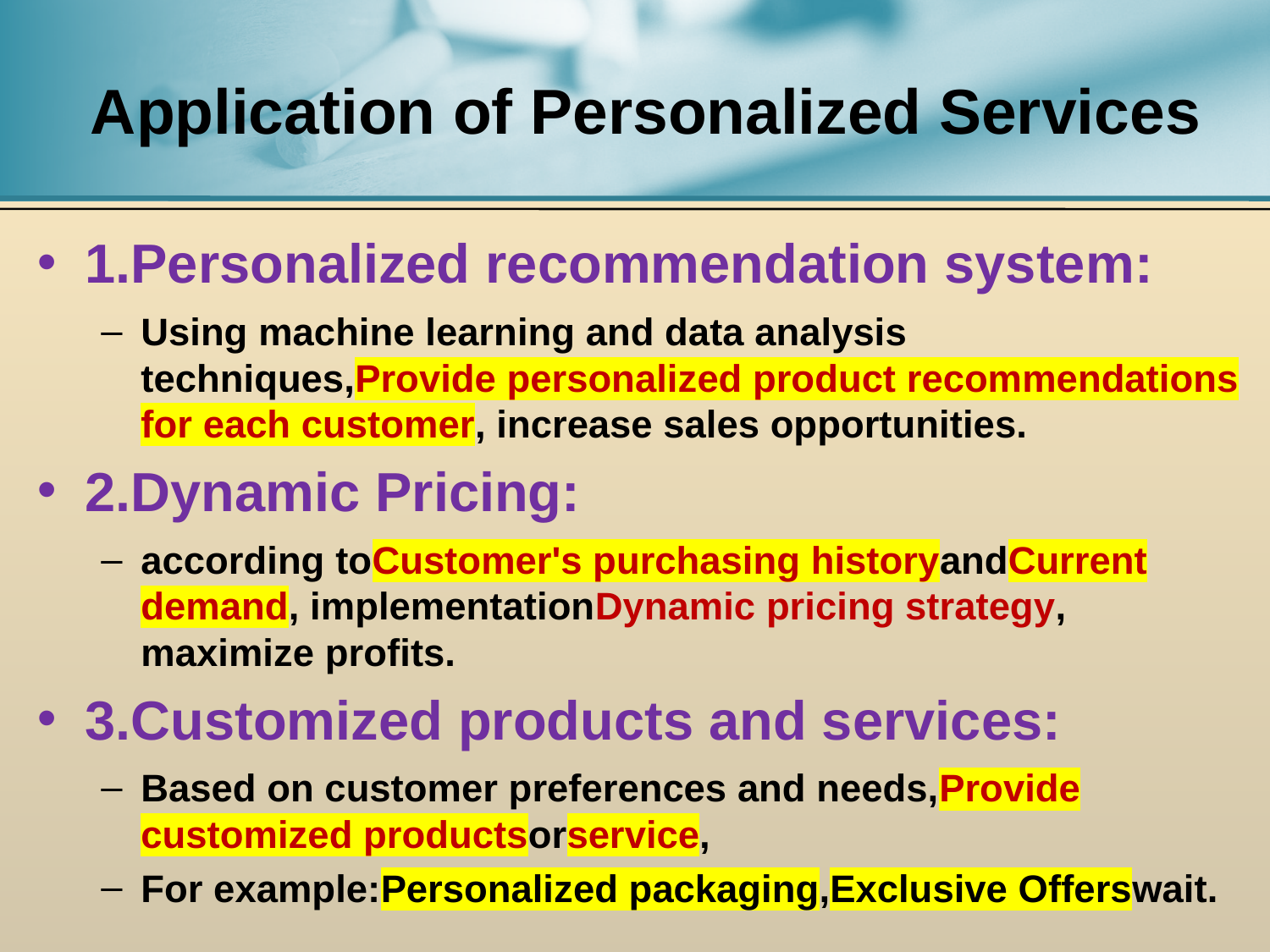

# Application of Personalized Services
1.Personalized recommendation system:
Using machine learning and data analysis techniques,Provide personalized product recommendations for each customer, increase sales opportunities.
2.Dynamic Pricing:
according toCustomer's purchasing historyandCurrent demand, implementationDynamic pricing strategy, maximize profits.
3.Customized products and services:
Based on customer preferences and needs,Provide customized productsorservice,
For example:Personalized packaging,Exclusive Offerswait.